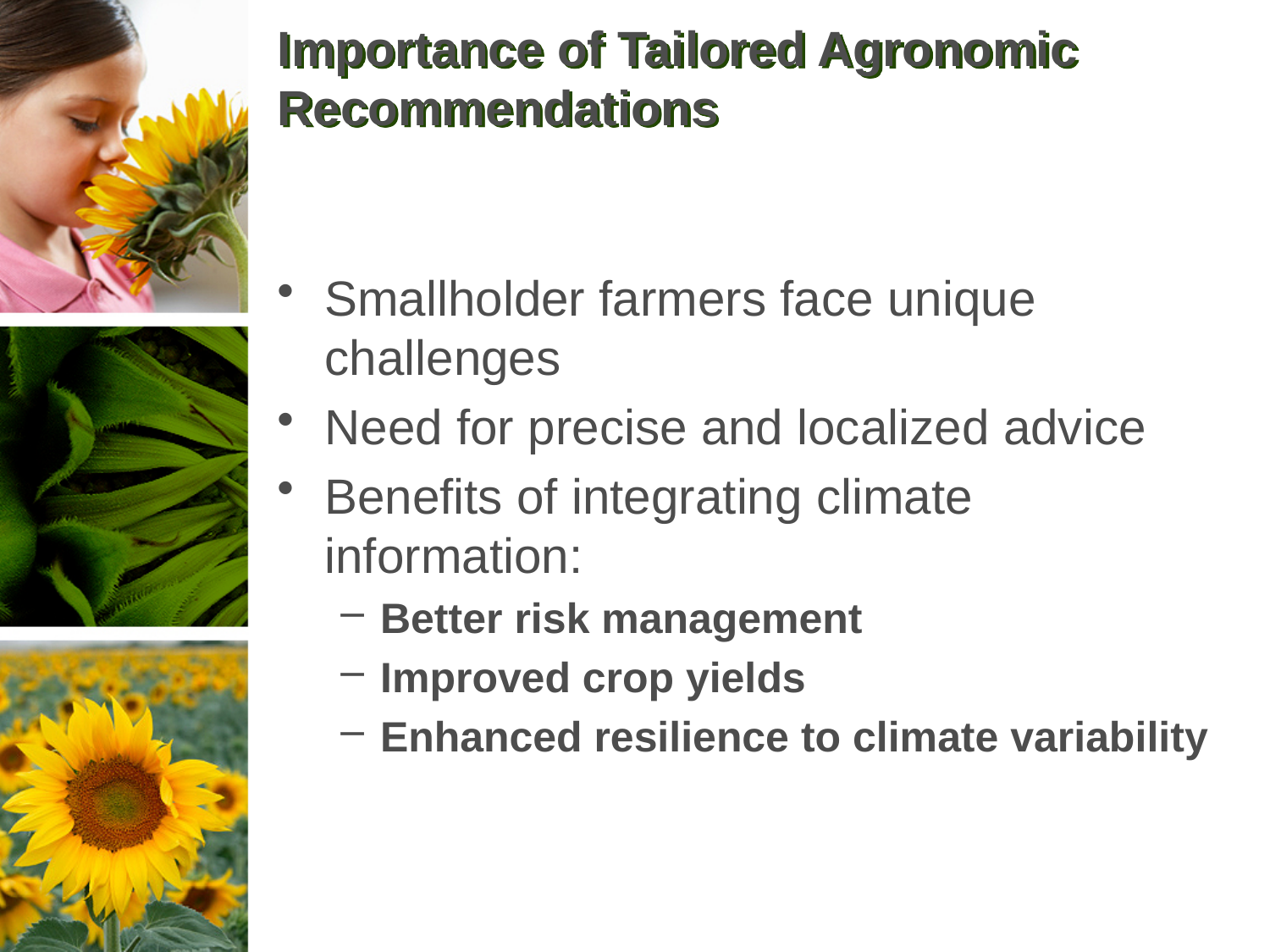

# Importance of Tailored Agronomic Recommendations
Smallholder farmers face unique challenges
Need for precise and localized advice
Benefits of integrating climate information:
Better risk management
Improved crop yields
Enhanced resilience to climate variability